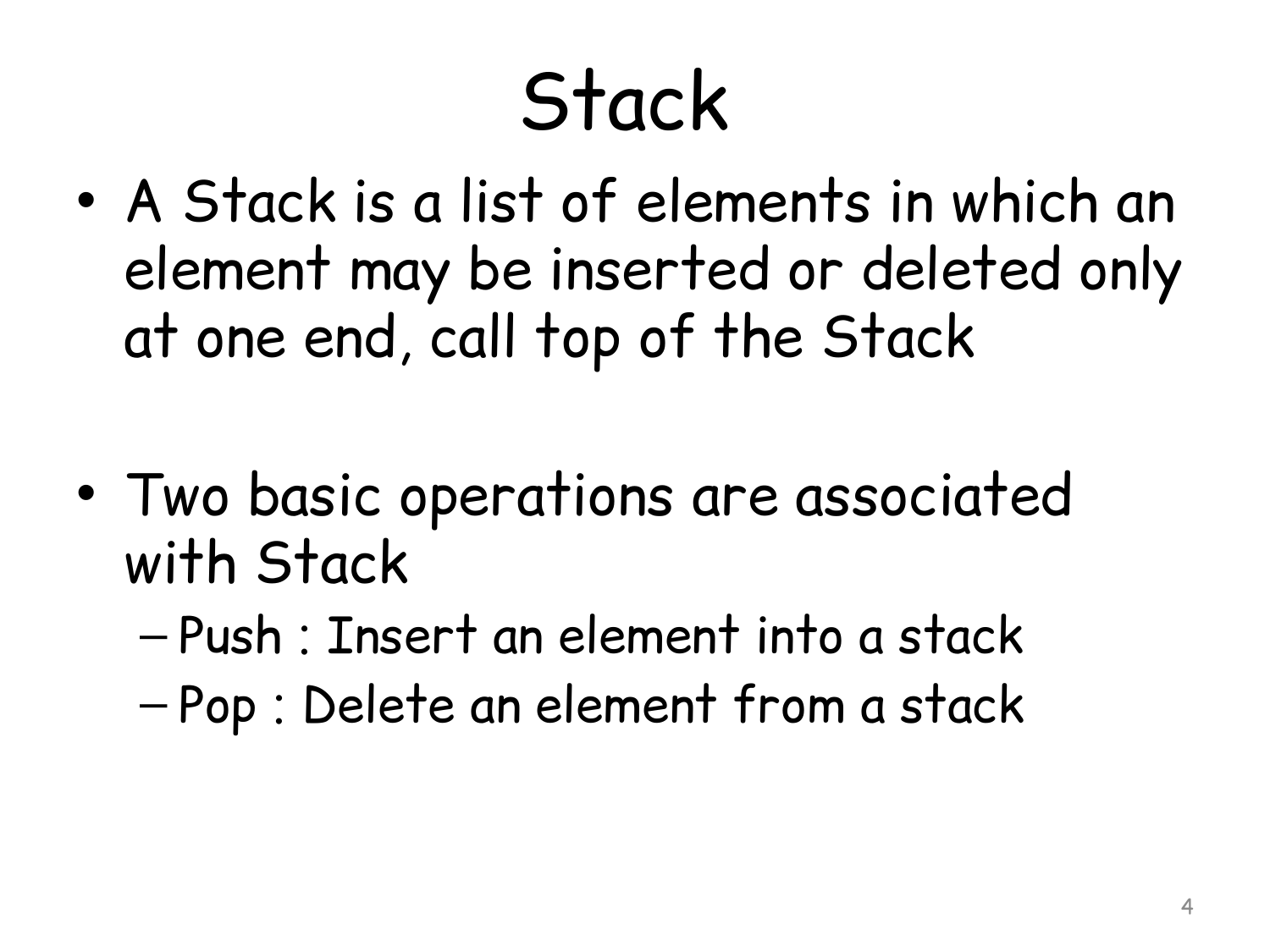

# Stack
A Stack is a list of elements in which an element may be inserted or deleted only at one end, call top of the Stack

Two basic operations are associated with Stack
Push : Insert an element into a stack
Pop : Delete an element from a stack
4